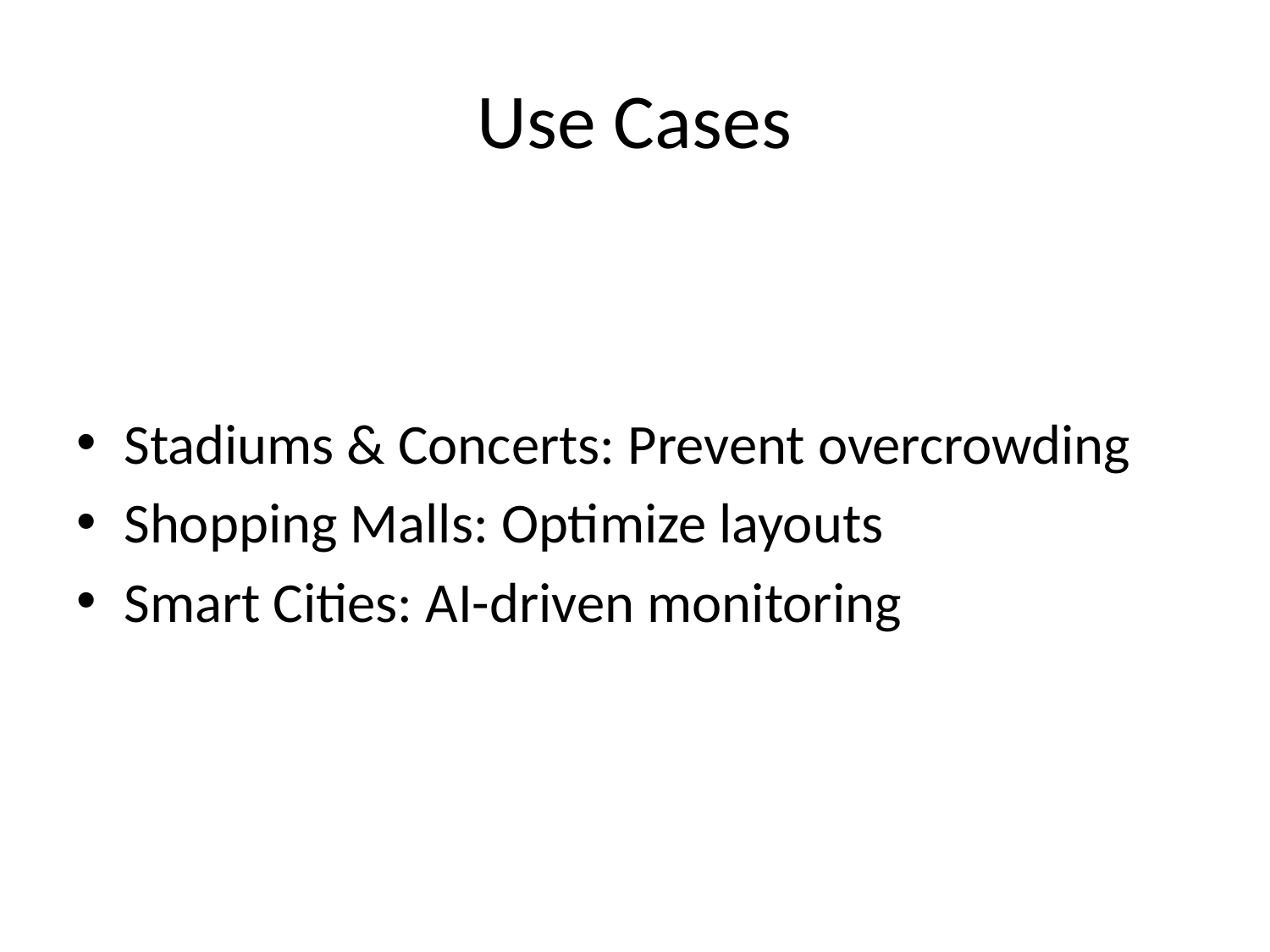

# Use Cases
Stadiums & Concerts: Prevent overcrowding
Shopping Malls: Optimize layouts
Smart Cities: AI-driven monitoring